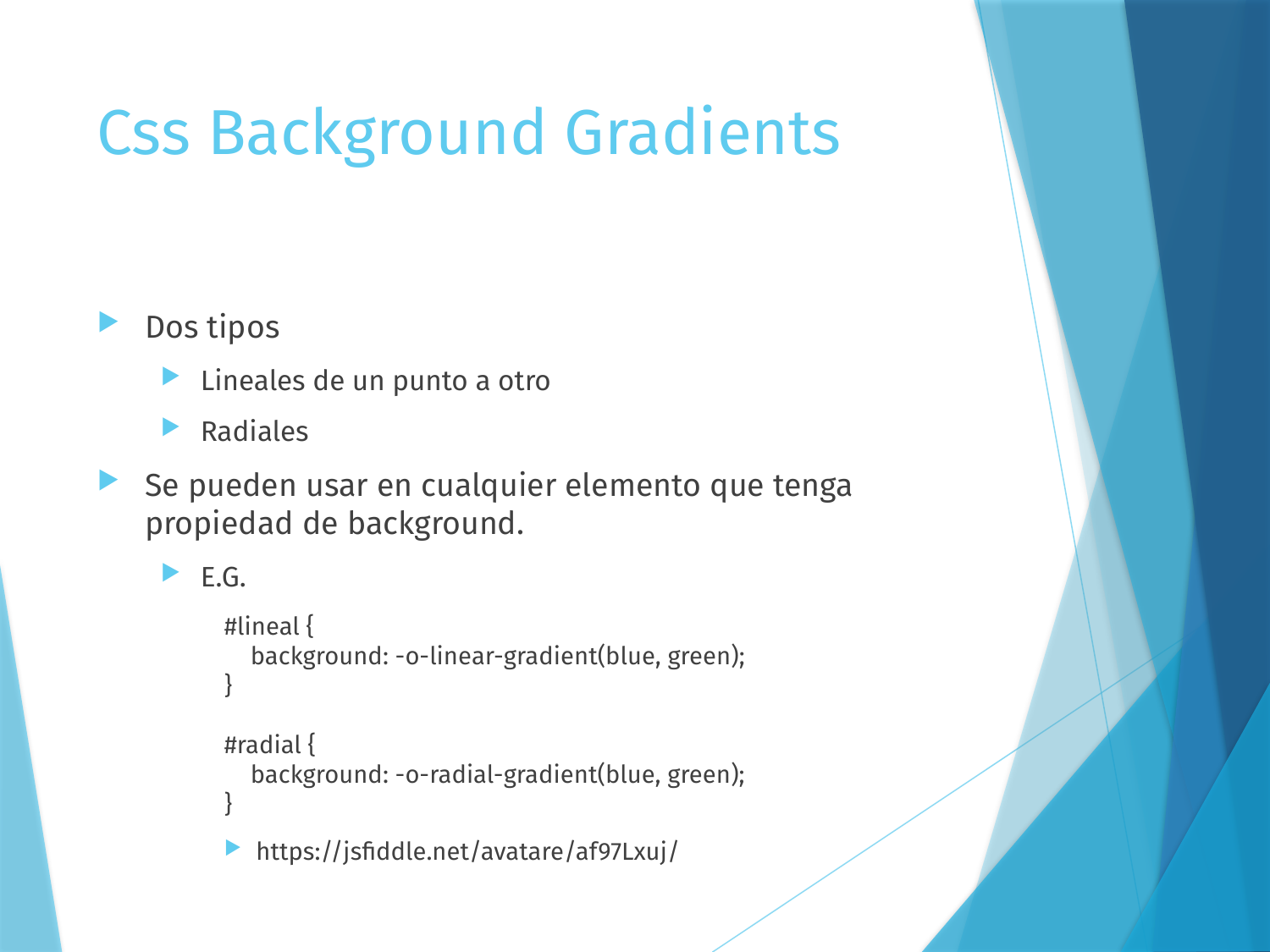

# Css Background Gradients
Dos tipos
Lineales de un punto a otro
Radiales
Se pueden usar en cualquier elemento que tenga propiedad de background.
E.G.
#lineal {
    background: -o-linear-gradient(blue, green);
}
#radial {
    background: -o-radial-gradient(blue, green);
}
https://jsfiddle.net/avatare/af97Lxuj/